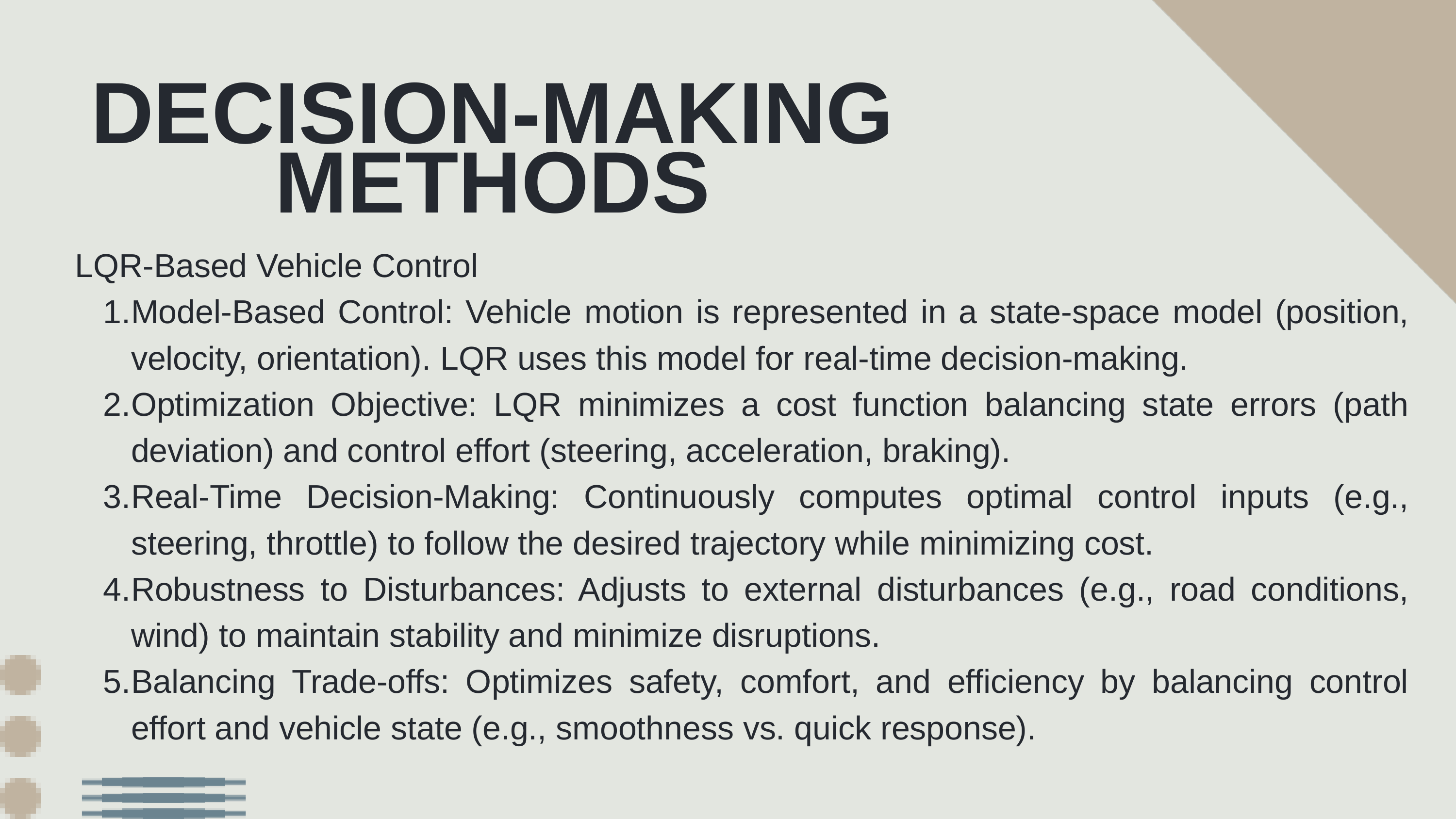

DECISION-MAKING METHODS
LQR-Based Vehicle Control
Model-Based Control: Vehicle motion is represented in a state-space model (position, velocity, orientation). LQR uses this model for real-time decision-making.
Optimization Objective: LQR minimizes a cost function balancing state errors (path deviation) and control effort (steering, acceleration, braking).
Real-Time Decision-Making: Continuously computes optimal control inputs (e.g., steering, throttle) to follow the desired trajectory while minimizing cost.
Robustness to Disturbances: Adjusts to external disturbances (e.g., road conditions, wind) to maintain stability and minimize disruptions.
Balancing Trade-offs: Optimizes safety, comfort, and efficiency by balancing control effort and vehicle state (e.g., smoothness vs. quick response).